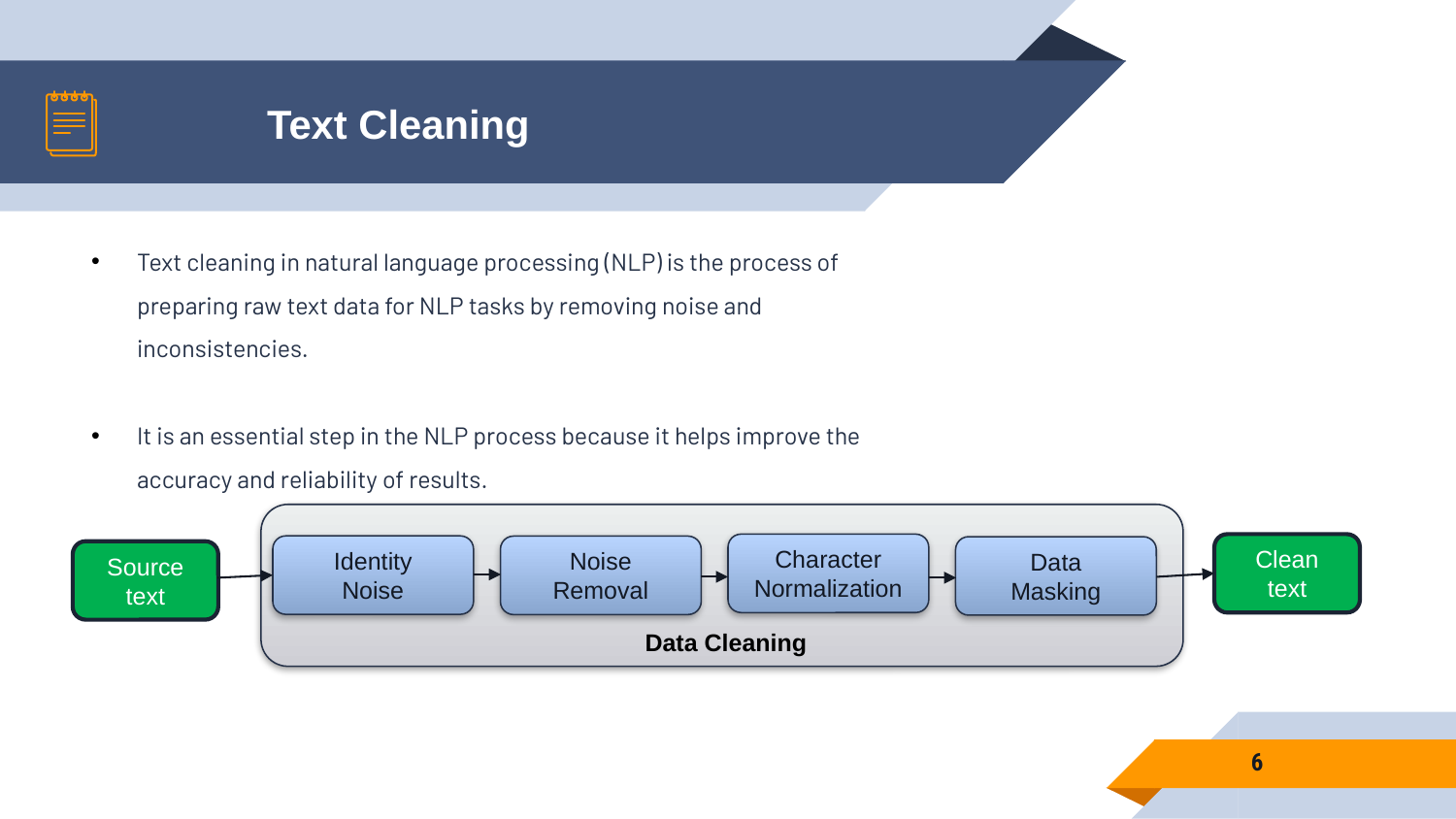

# Text Cleaning

Text cleaning in natural language processing (NLP) is the process of preparing raw text data for NLP tasks by removing noise and inconsistencies.

It is an essential step in the NLP process because it helps improve the accuracy and reliability of results.

Clean
text
Character
Normalization
Identity
Noise
Noise
Removal
Data
Masking
Source
text
Data Cleaning
6